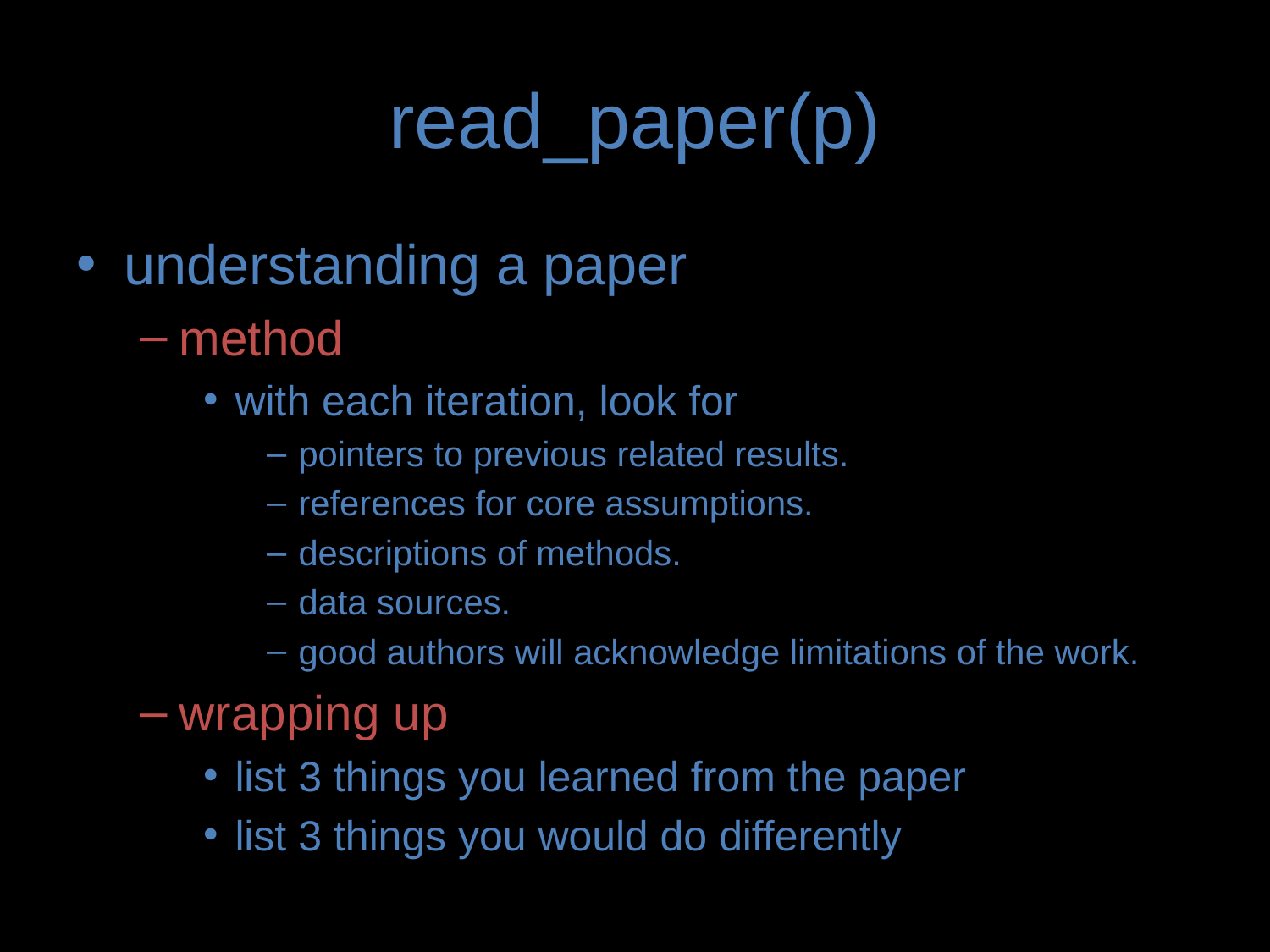

# read_paper(p)
understanding a paper
method
with each iteration, look for
pointers to previous related results.
references for core assumptions.
descriptions of methods.
data sources.
good authors will acknowledge limitations of the work.
wrapping up
list 3 things you learned from the paper
list 3 things you would do differently